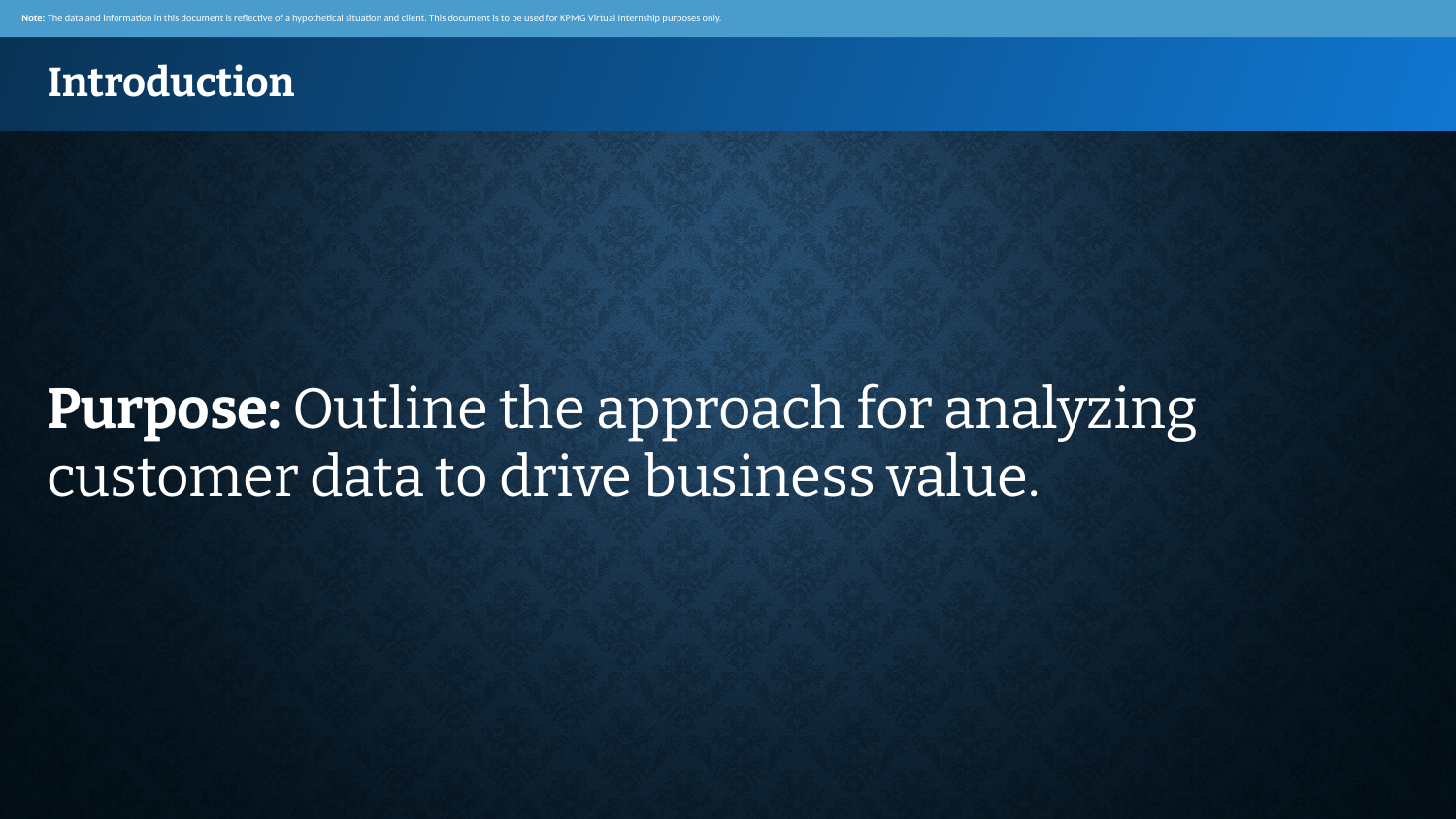

Note: The data and information in this document is reflective of a hypothetical situation and client. This document is to be used for KPMG Virtual Internship purposes only.
Introduction

Purpose: Outline the approach for analyzing customer data to drive business value.